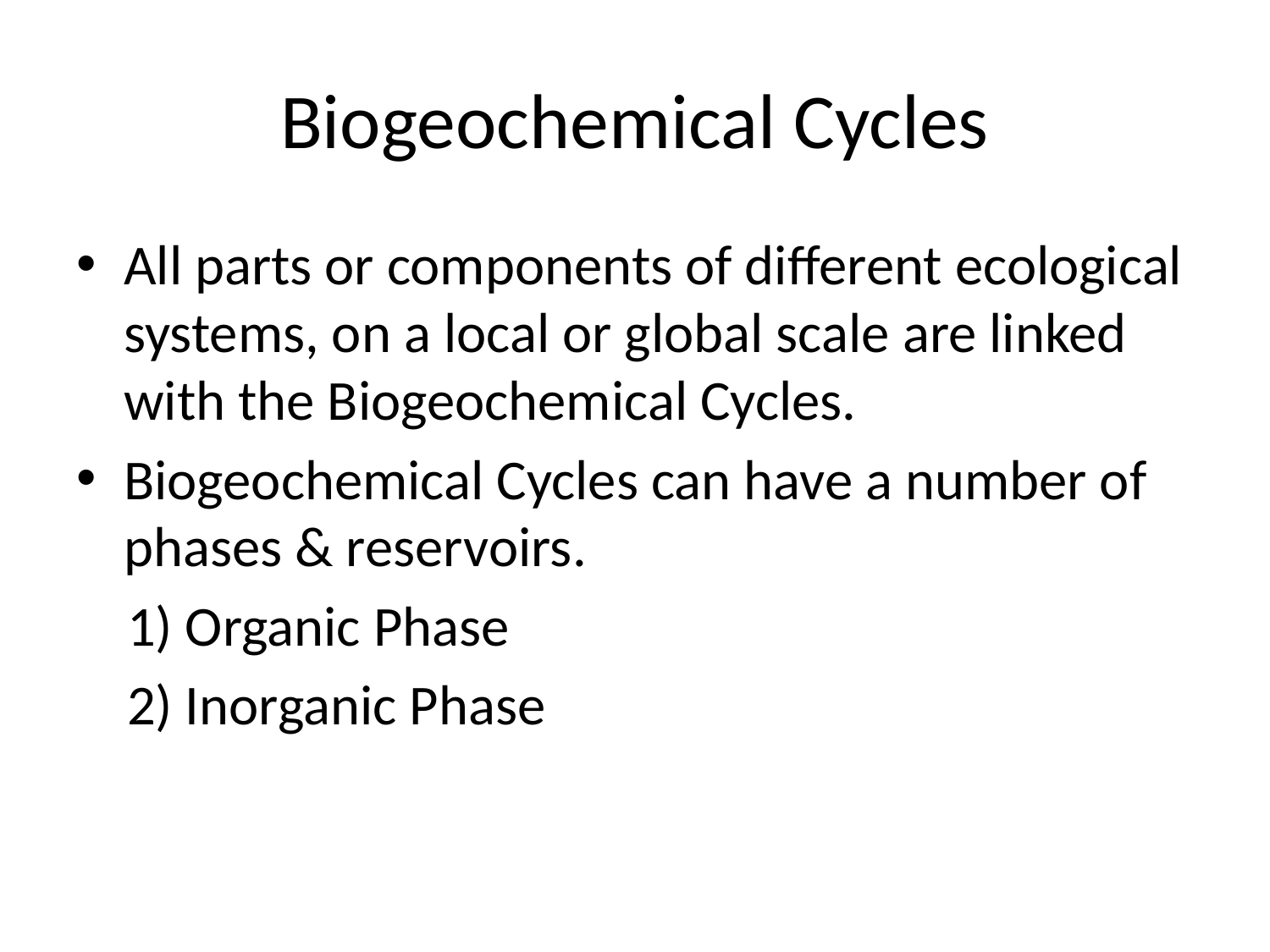

# Biogeochemical Cycles
All parts or components of different ecological systems, on a local or global scale are linked with the Biogeochemical Cycles.
Biogeochemical Cycles can have a number of phases & reservoirs.
    1) Organic Phase
    2) Inorganic Phase